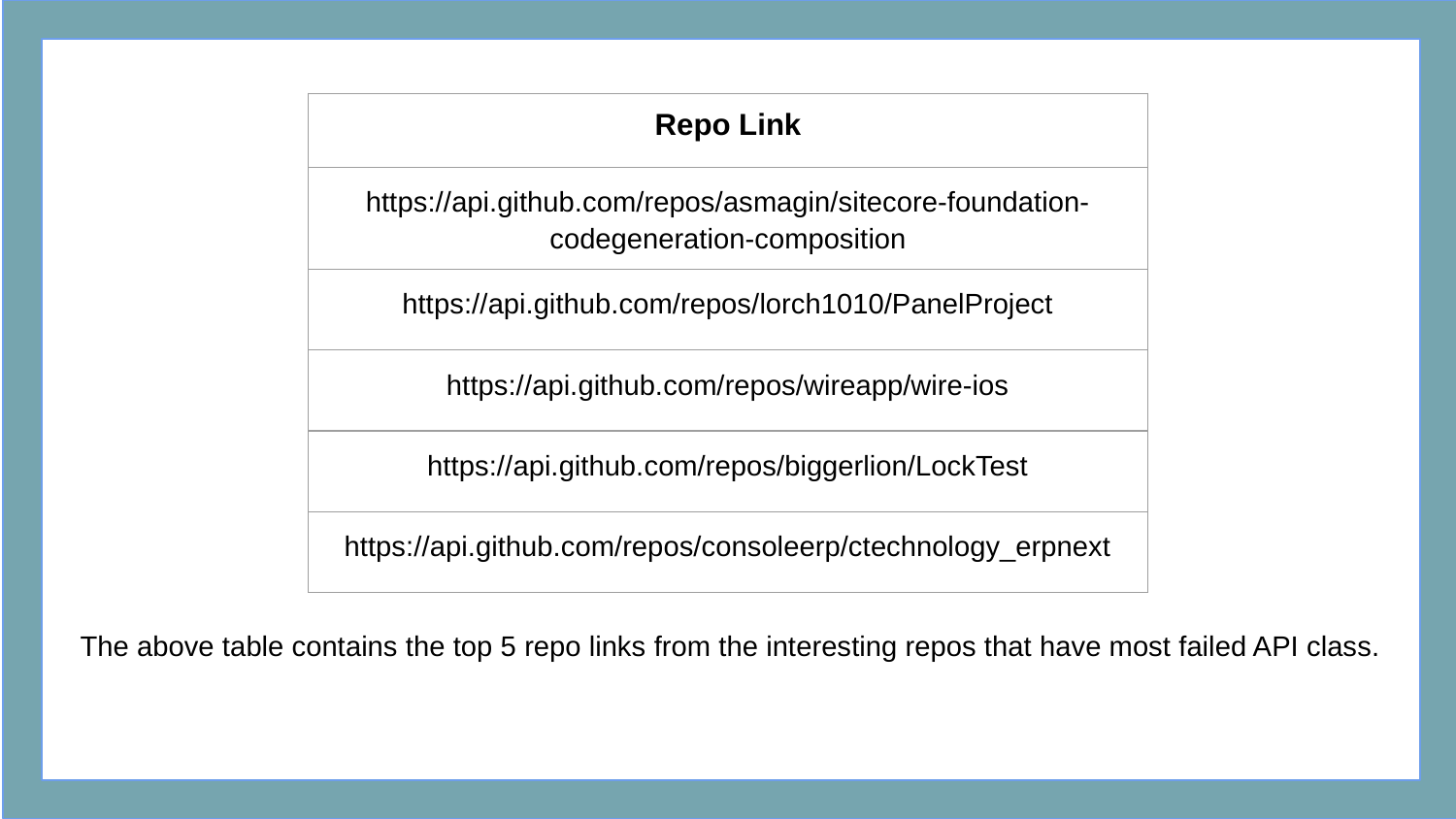

| Repo Link |
| --- |
| https://api.github.com/repos/asmagin/sitecore-foundation-codegeneration-composition |
| https://api.github.com/repos/lorch1010/PanelProject |
| https://api.github.com/repos/wireapp/wire-ios |
| https://api.github.com/repos/biggerlion/LockTest |
| https://api.github.com/repos/consoleerp/ctechnology\_erpnext |
The above table contains the top 5 repo links from the interesting repos that have most failed API class.